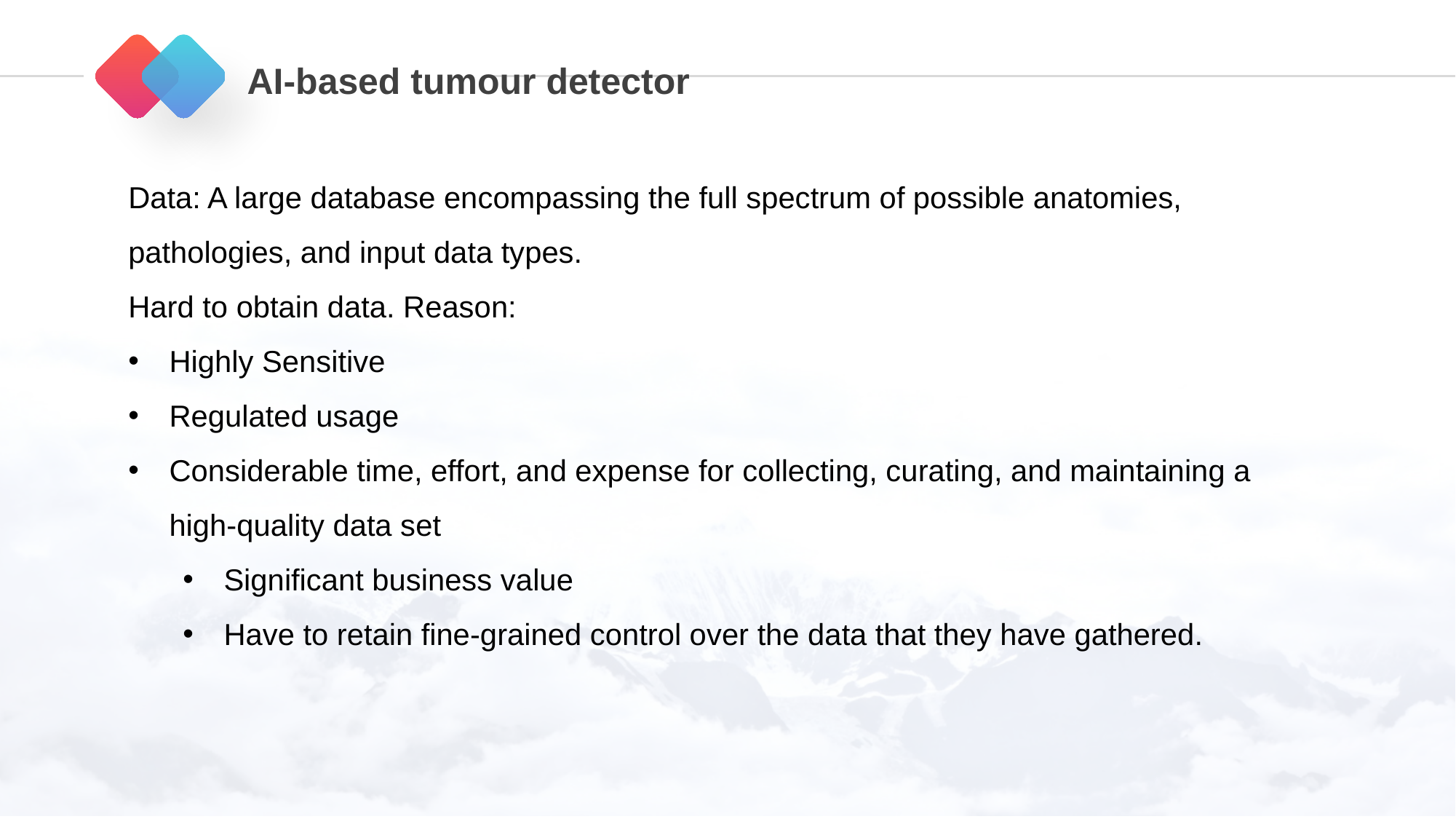

AI-based tumour detector
Data: A large database encompassing the full spectrum of possible anatomies, pathologies, and input data types.
Hard to obtain data. Reason:
Highly Sensitive
Regulated usage
Considerable time, effort, and expense for collecting, curating, and maintaining a high-quality data set
Significant business value
Have to retain fine-grained control over the data that they have gathered.